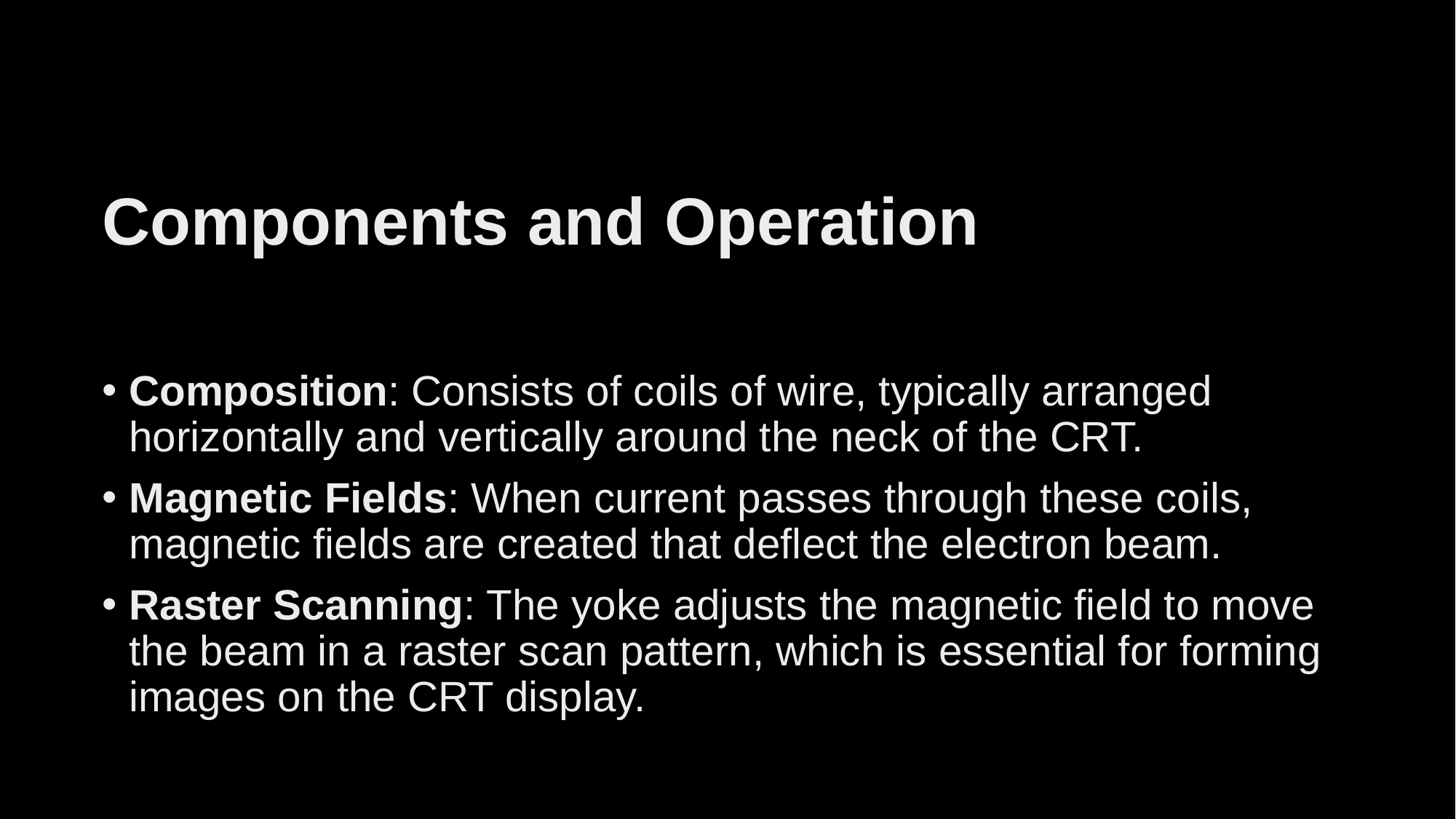

# Components and Operation
Composition: Consists of coils of wire, typically arranged horizontally and vertically around the neck of the CRT.
Magnetic Fields: When current passes through these coils, magnetic fields are created that deflect the electron beam.
Raster Scanning: The yoke adjusts the magnetic field to move the beam in a raster scan pattern, which is essential for forming images on the CRT display.